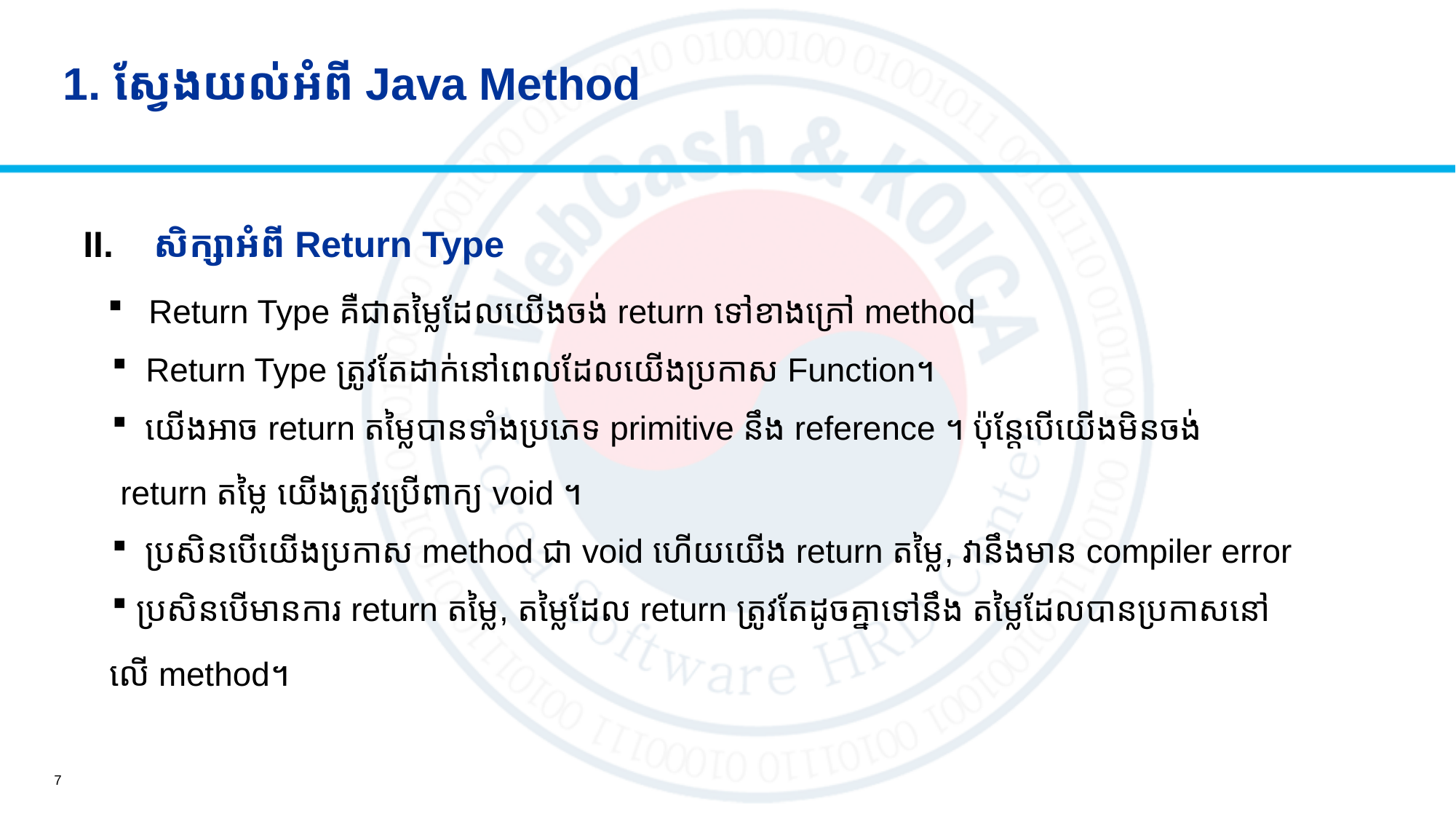

# 1. ស្វែងយល់អំពី Java Method
 សិក្សាអំពី Return Type
Return Type គឺជាតម្លៃដែលយើងចង់ return ទៅខាងក្រៅ method
 Return Type ត្រូវតែដាក់នៅពេលដែលយើងប្រកាស​ Function។
 យើងអាច return តម្លៃបានទាំងប្រភេទ primitive នឹង reference ។​ ប៉ុន្តែបើយើងមិនចង់​
    return តម្លៃ យើងត្រូវប្រើពាក្យ void​ ។
 ប្រសិនបើយើងប្រកាស method ជា void ហើយយើង return តម្លៃ, វានឹងមាន compiler error
​ប្រសិនបើមានការ return តម្លៃ, តម្លៃដែល return ត្រូវតែដូចគ្នាទៅនឹង តម្លៃដែលបានប្រកាសនៅ
   លើ method។

7